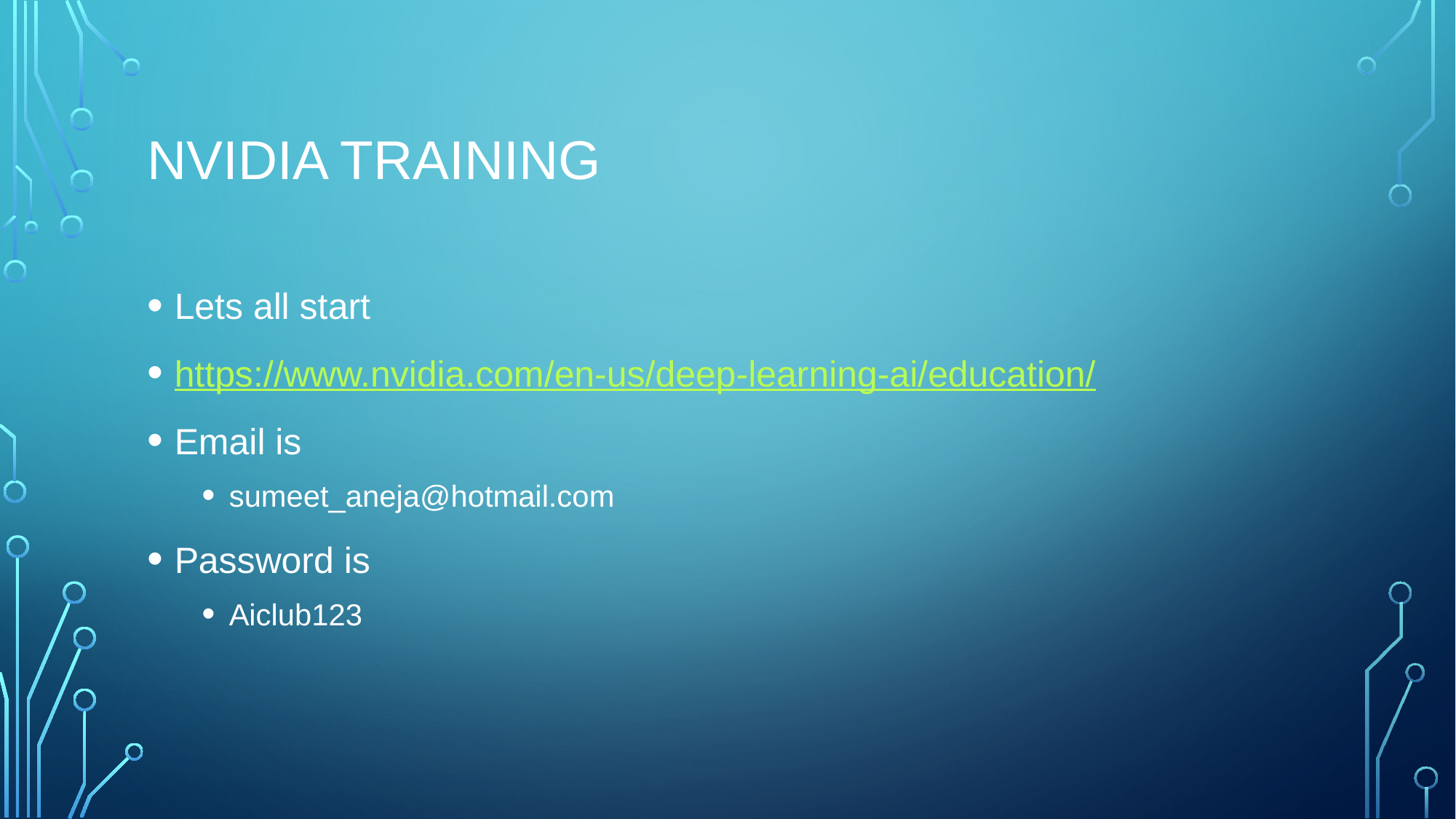

# Nvidia Training
Lets all start
https://www.nvidia.com/en-us/deep-learning-ai/education/
Email is
sumeet_aneja@hotmail.com
Password is
Aiclub123